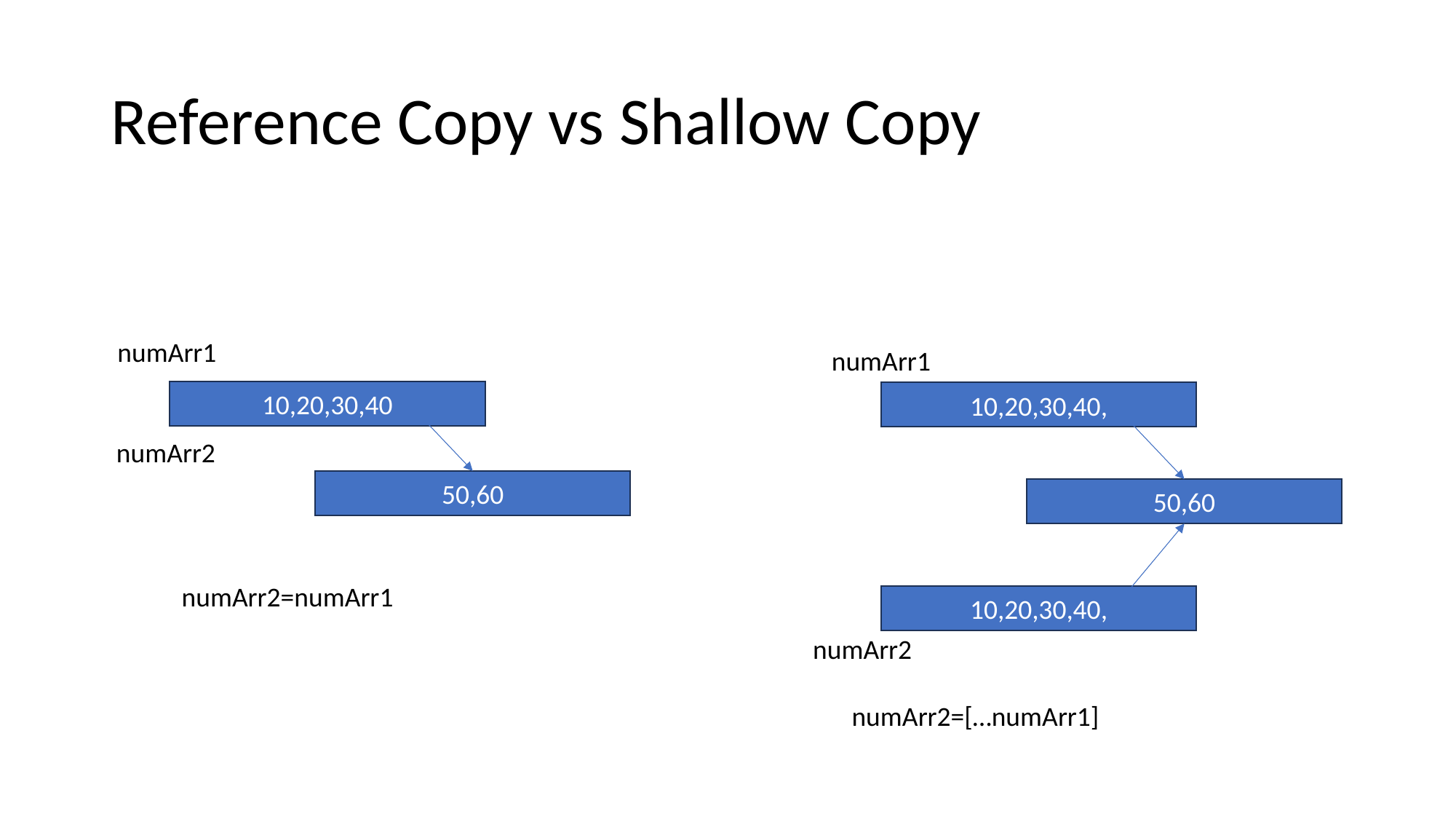

# Reference Copy vs Shallow Copy
numArr1
numArr1
10,20,30,40
10,20,30,40,
numArr2
50,60
50,60
numArr2=numArr1
10,20,30,40,
numArr2
numArr2=[…numArr1]